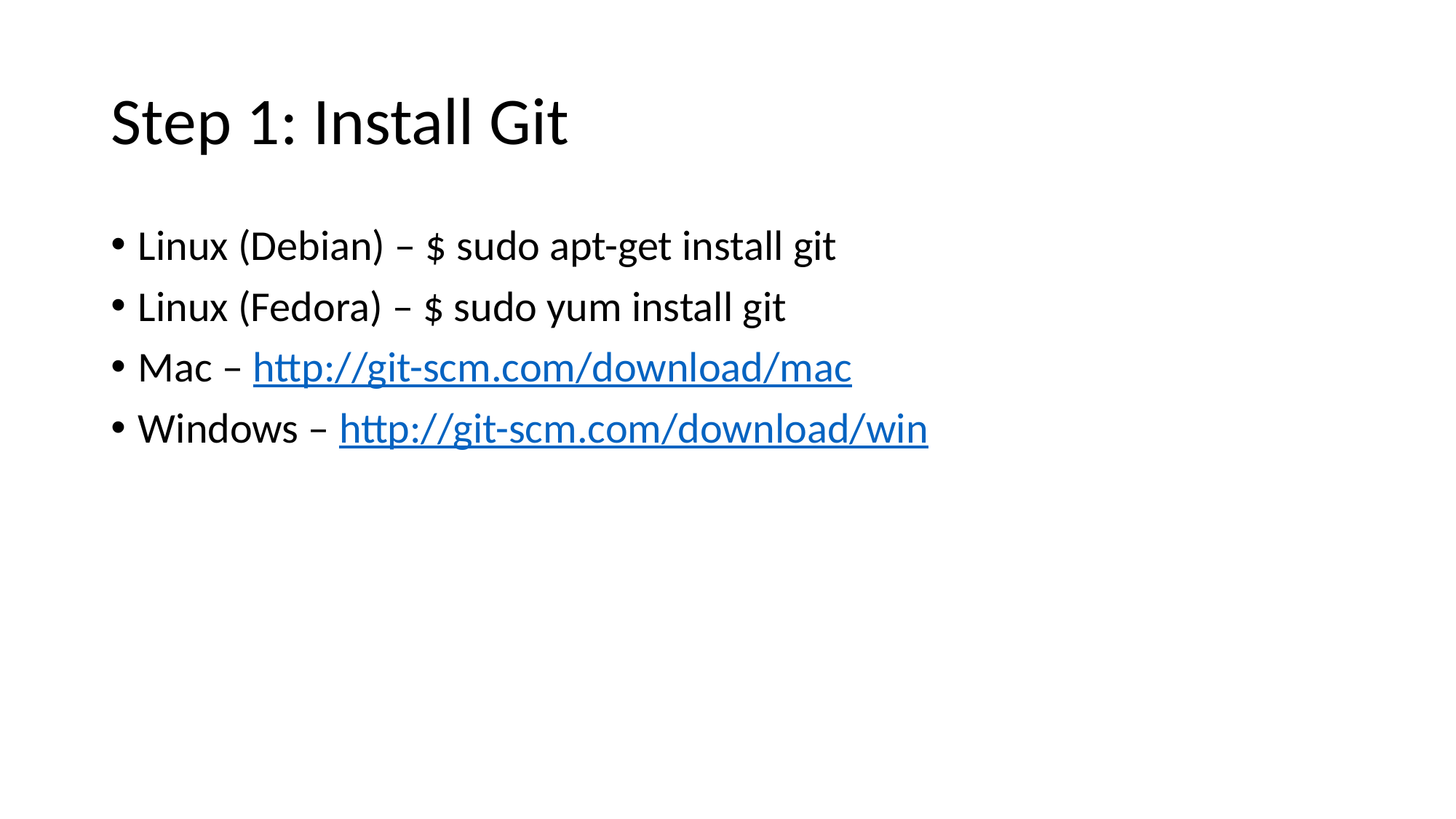

# Step 1: Install Git
Linux (Debian) – $ sudo apt-get install git
Linux (Fedora) – $ sudo yum install git
Mac – http://git-scm.com/download/mac
Windows – http://git-scm.com/download/win